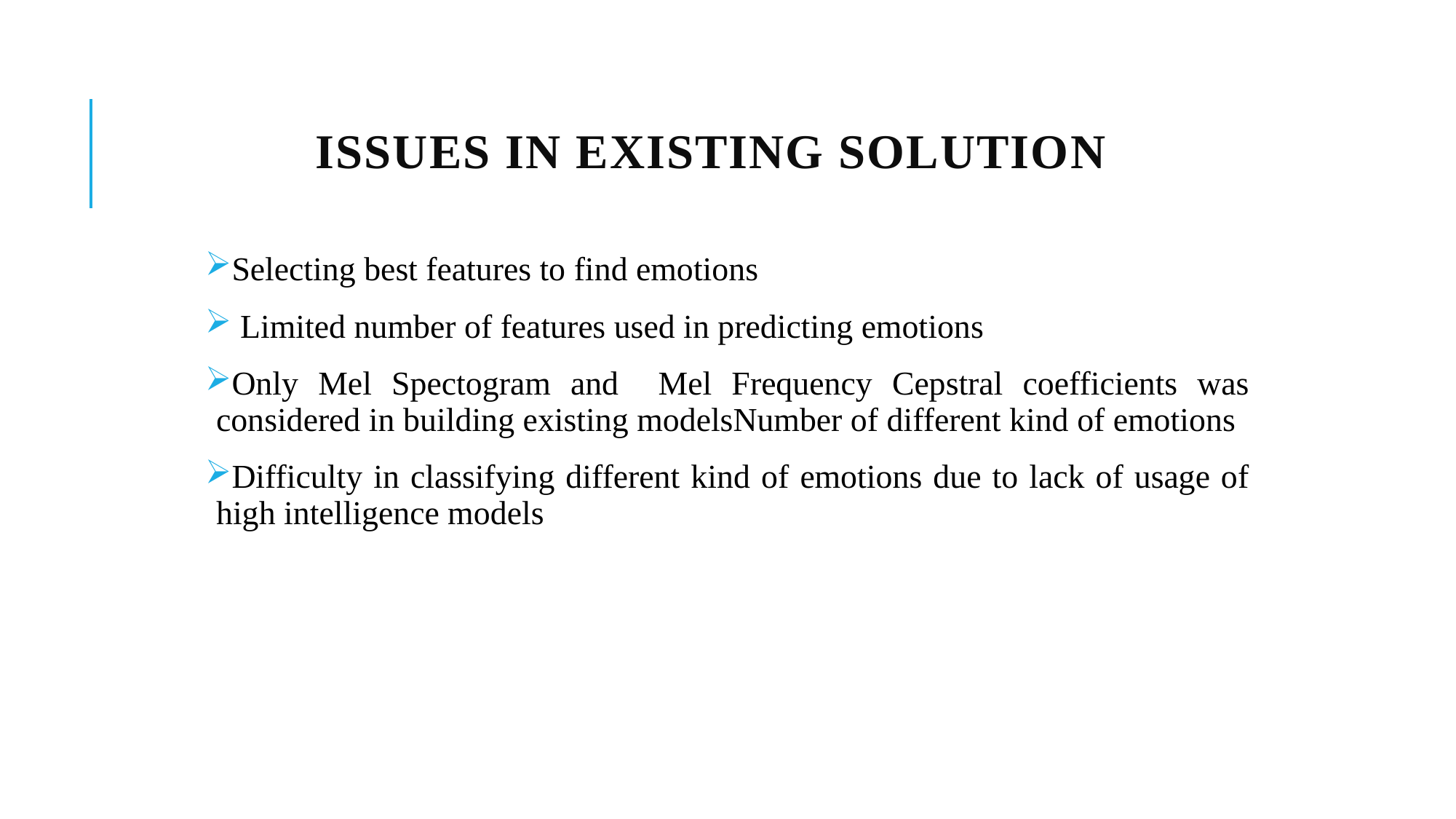

# ISSUES IN ExISTING SOLUTION
Selecting best features to find emotions
 Limited number of features used in predicting emotions
Only Mel Spectogram and  Mel Frequency Cepstral coefficients was considered in building existing modelsNumber of different kind of emotions
Difficulty in classifying different kind of emotions due to lack of usage of high intelligence models